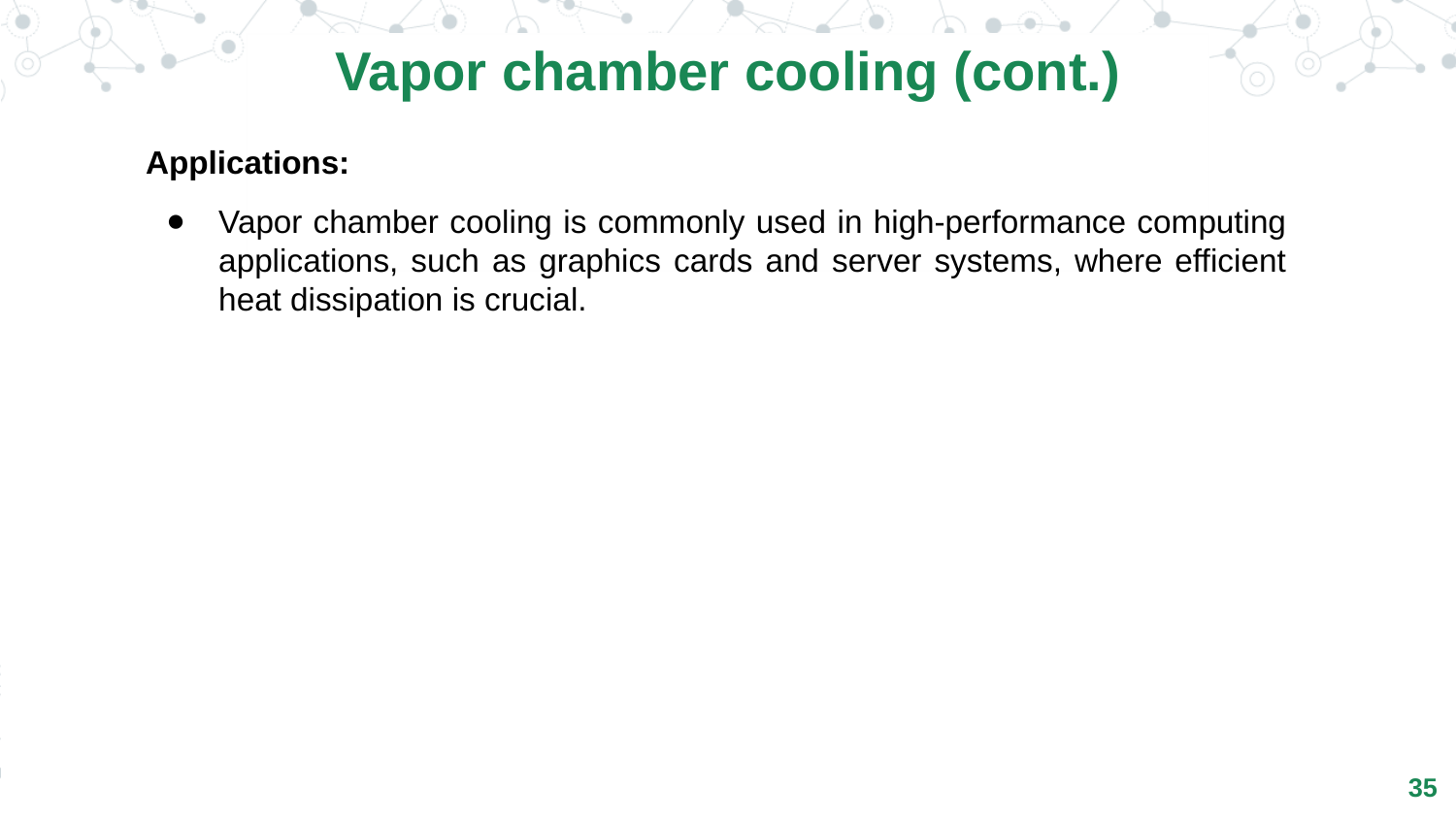

Vapor chamber cooling (cont.)

Applications:
Vapor chamber cooling is commonly used in high-performance computing applications, such as graphics cards and server systems, where efficient heat dissipation is crucial.
35